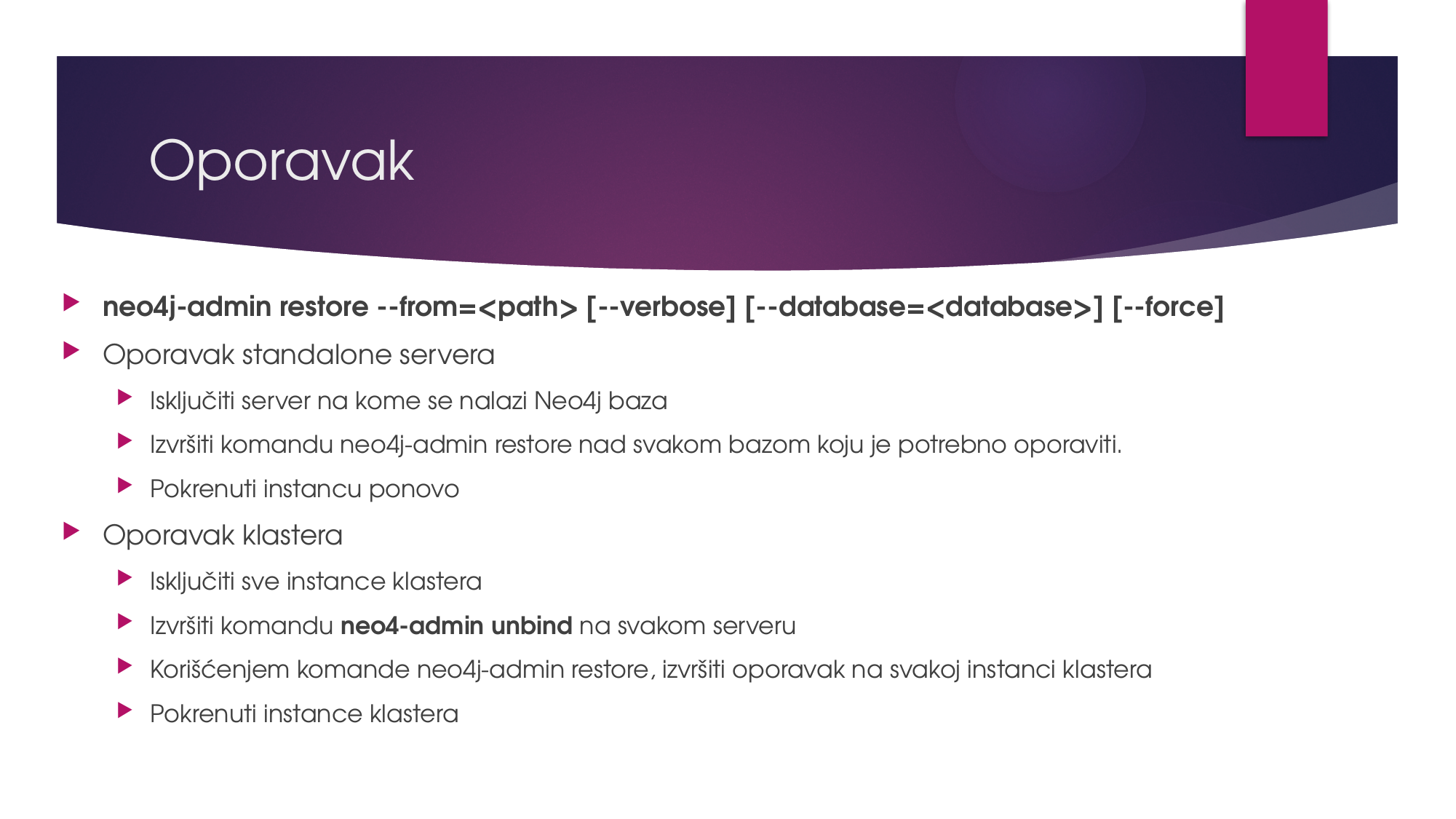

# Oporavak
neo4j-admin restore --from=<path> [--verbose] [--database=<database>] [--force]
Oporavak standalone servera
Isključiti server na kome se nalazi Neo4j baza
Izvršiti komandu neo4j-admin restore nad svakom bazom koju je potrebno oporaviti.
Pokrenuti instancu ponovo
Oporavak klastera
Isključiti sve instance klastera
Izvršiti komandu neo4-admin unbind na svakom serveru
Korišćenjem komande neo4j-admin restore, izvršiti oporavak na svakoj instanci klastera
Pokrenuti instance klastera